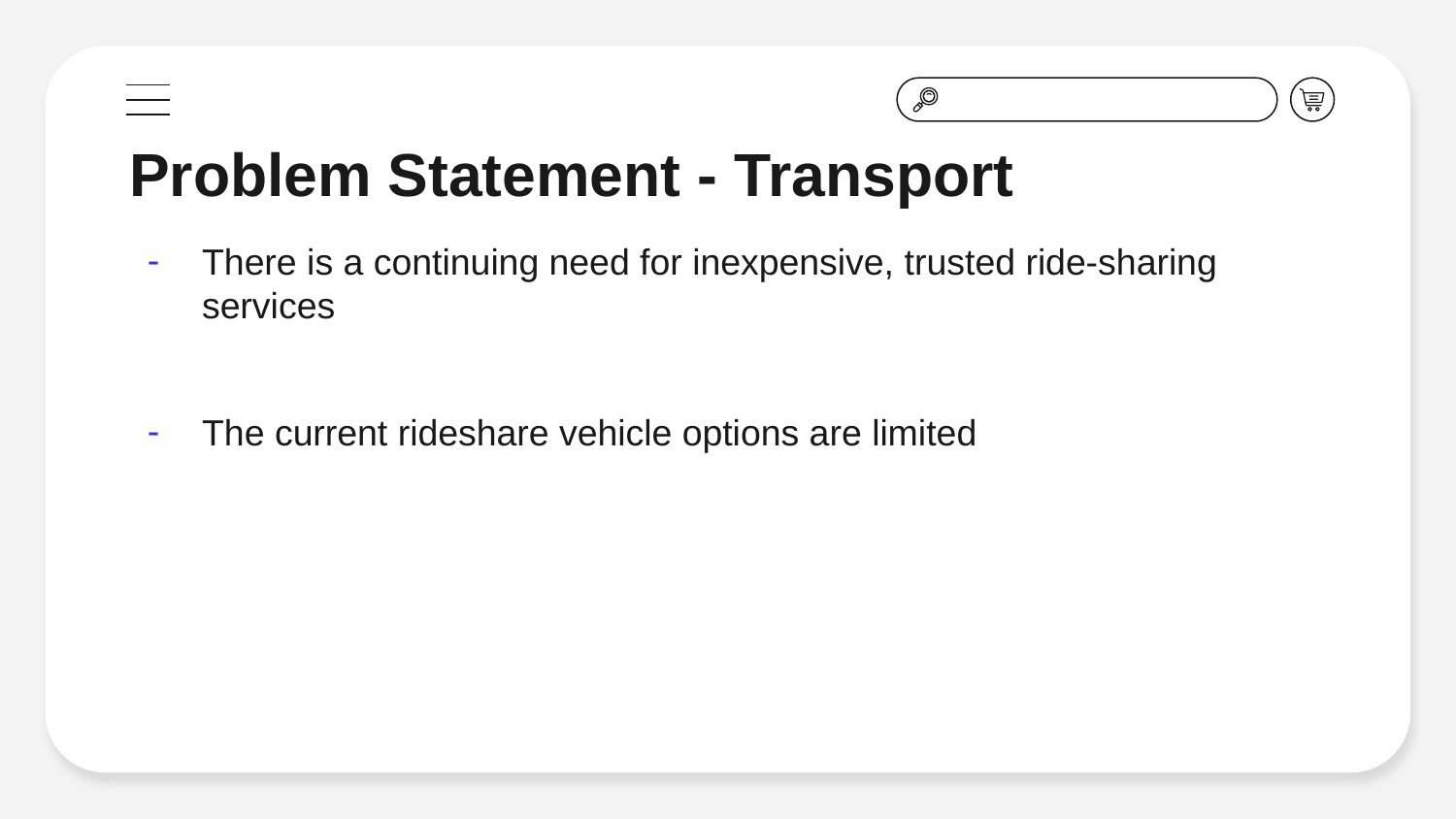

# Problem Statement - Transport
There is a continuing need for inexpensive, trusted ride-sharing services

The current rideshare vehicle options are limited